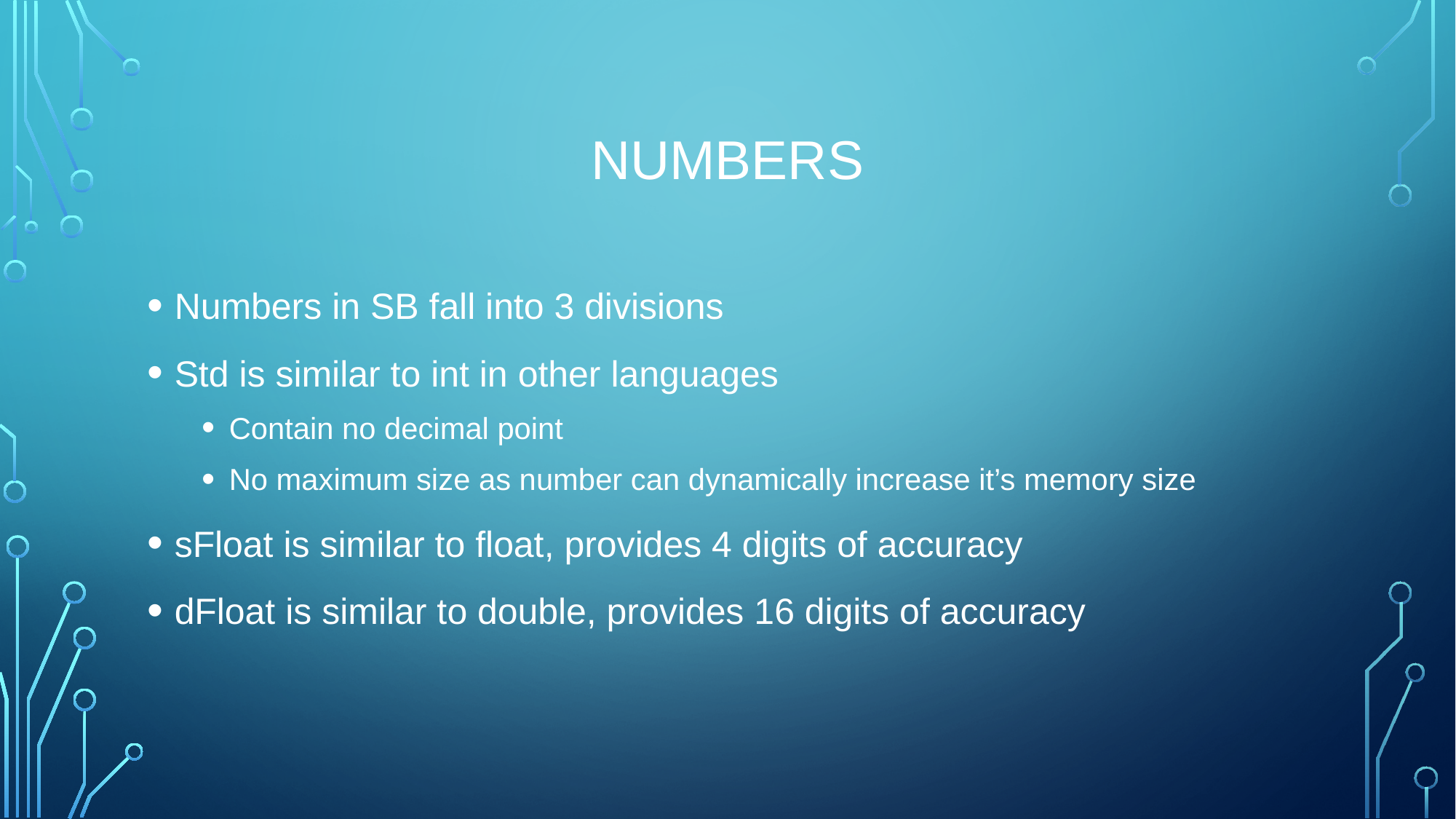

# Numbers
Numbers in SB fall into 3 divisions
Std is similar to int in other languages
Contain no decimal point
No maximum size as number can dynamically increase it’s memory size
sFloat is similar to float, provides 4 digits of accuracy
dFloat is similar to double, provides 16 digits of accuracy